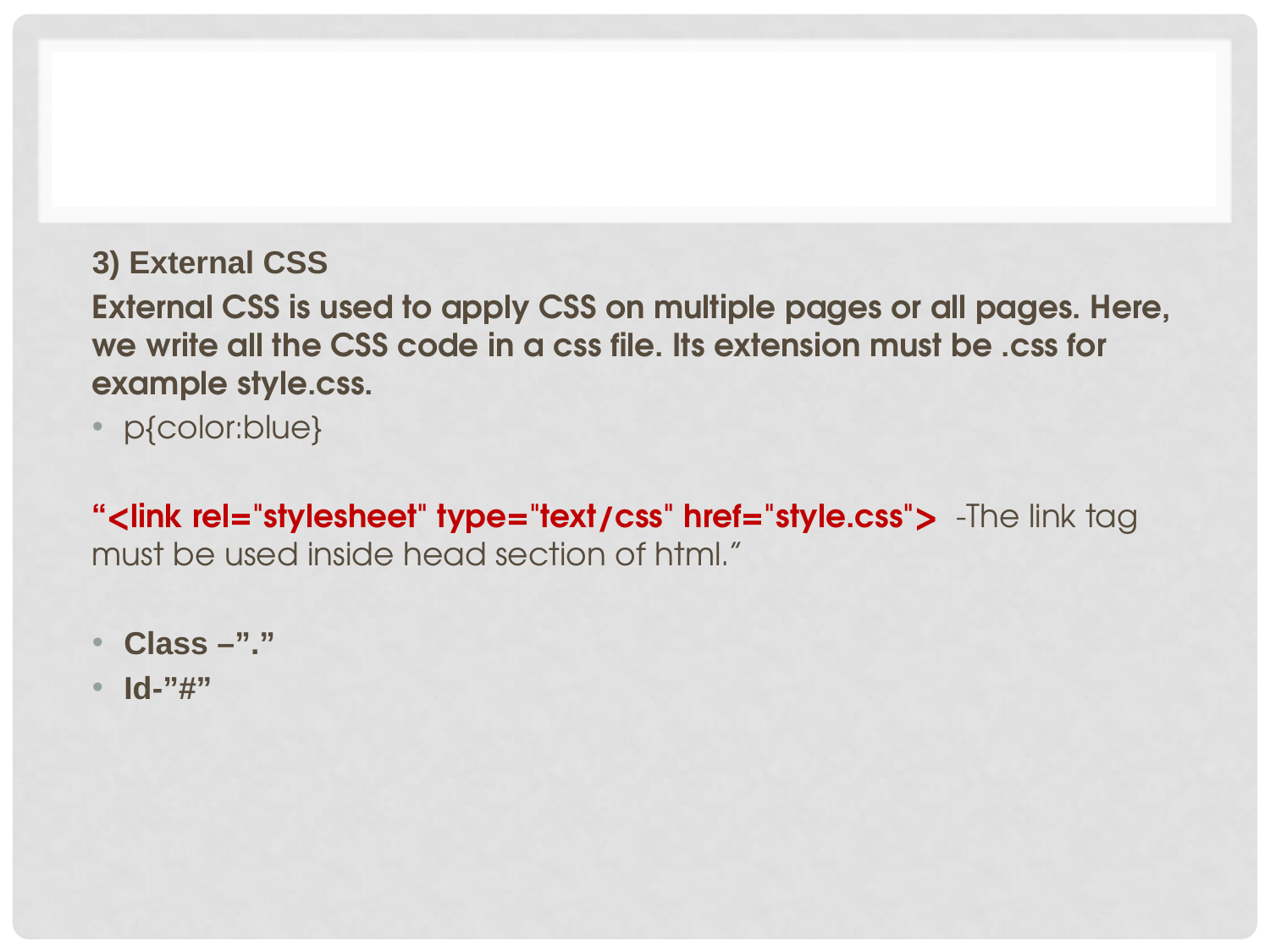

3) External CSS
External CSS is used to apply CSS on multiple pages or all pages. Here, we write all the CSS code in a css file. Its extension must be .css for example style.css.
p{color:blue}

“<link rel="stylesheet" type="text/css" href="style.css">  -The link tag must be used inside head section of html.”

Class –”.”
Id-”#”